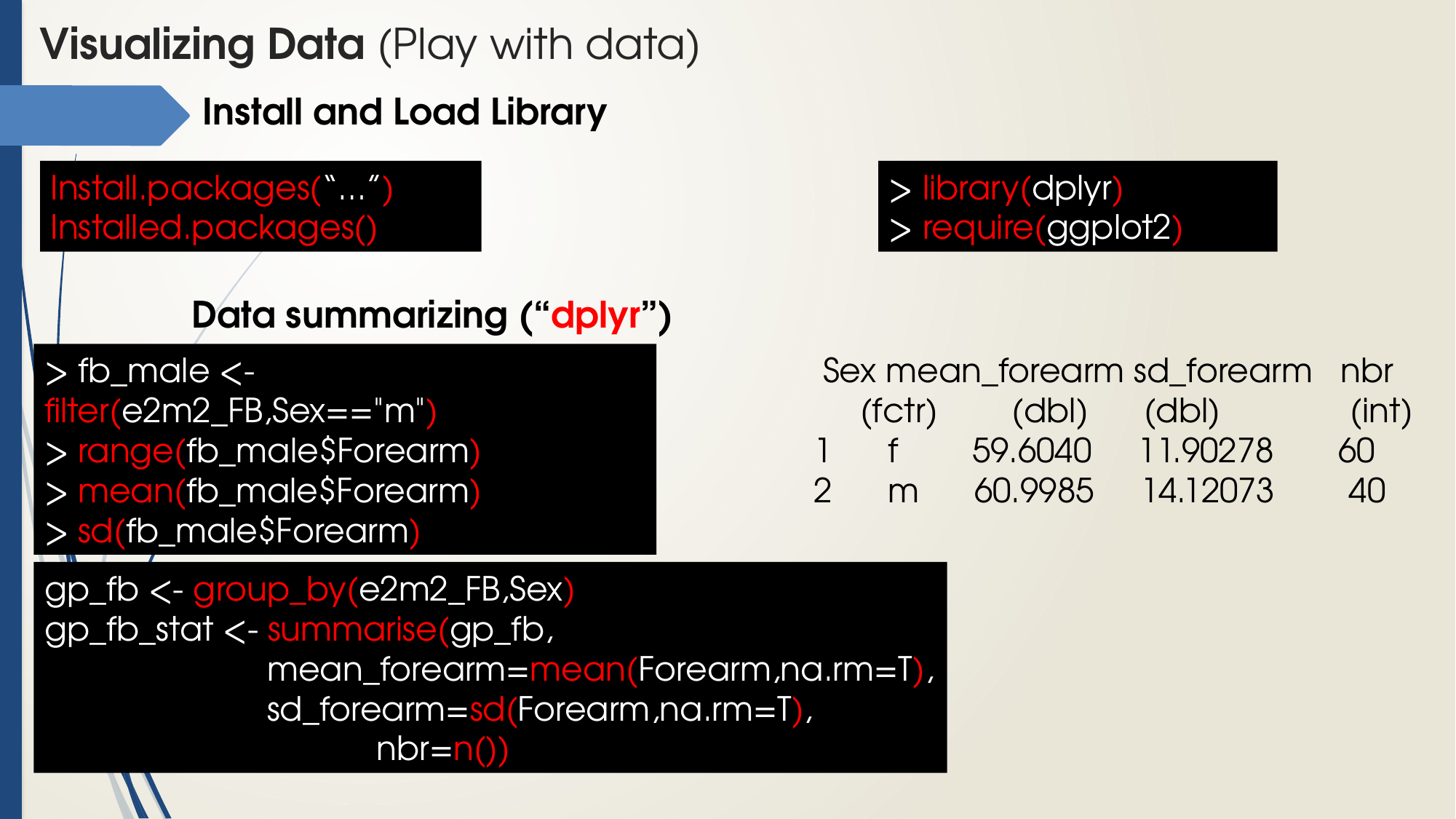

# Visualizing Data (Play with data)
Install and Load Library
Install.packages(“…”)
Installed.packages()
> library(dplyr)
> require(ggplot2)
Data summarizing (“dplyr”)
> fb_male <-filter(e2m2_FB,Sex=="m")
> range(fb_male$Forearm)
> mean(fb_male$Forearm)
> sd(fb_male$Forearm)
 Sex mean_forearm sd_forearm   nbr
     (fctr)        (dbl)      (dbl)              (int)
1      f        59.6040     11.90278       60
2      m      60.9985     14.12073        40
gp_fb <- group_by(e2m2_FB,Sex)
gp_fb_stat <- summarise(gp_fb,
                        mean_forearm=mean(Forearm,na.rm=T),
                        sd_forearm=sd(Forearm,na.rm=T),
	                        nbr=n())